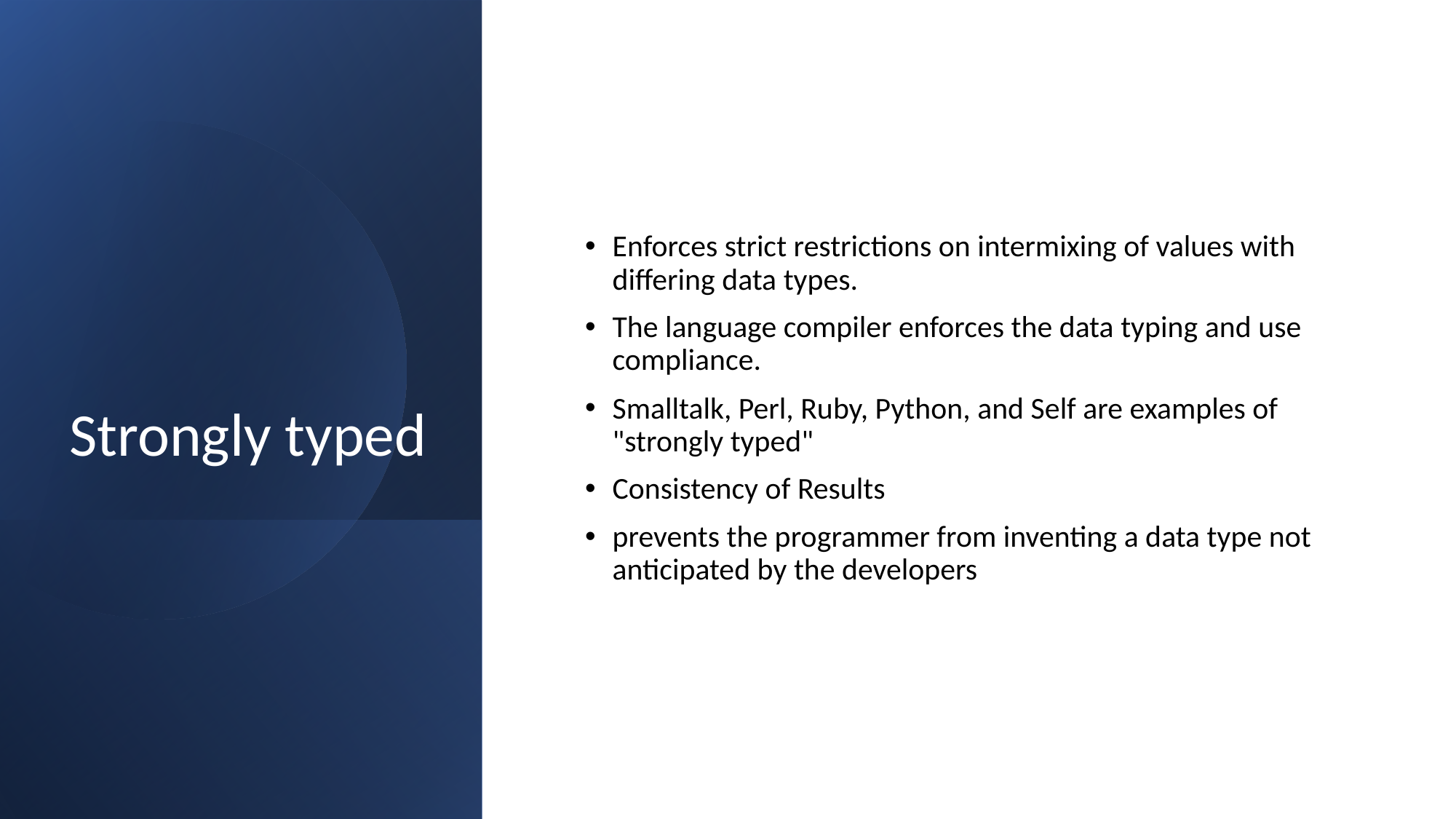

# Strongly typed
Enforces strict restrictions on intermixing of values with differing data types.
The language compiler enforces the data typing and use compliance.
Smalltalk, Perl, Ruby, Python, and Self are examples of "strongly typed"
Consistency of Results
prevents the programmer from inventing a data type not anticipated by the developers